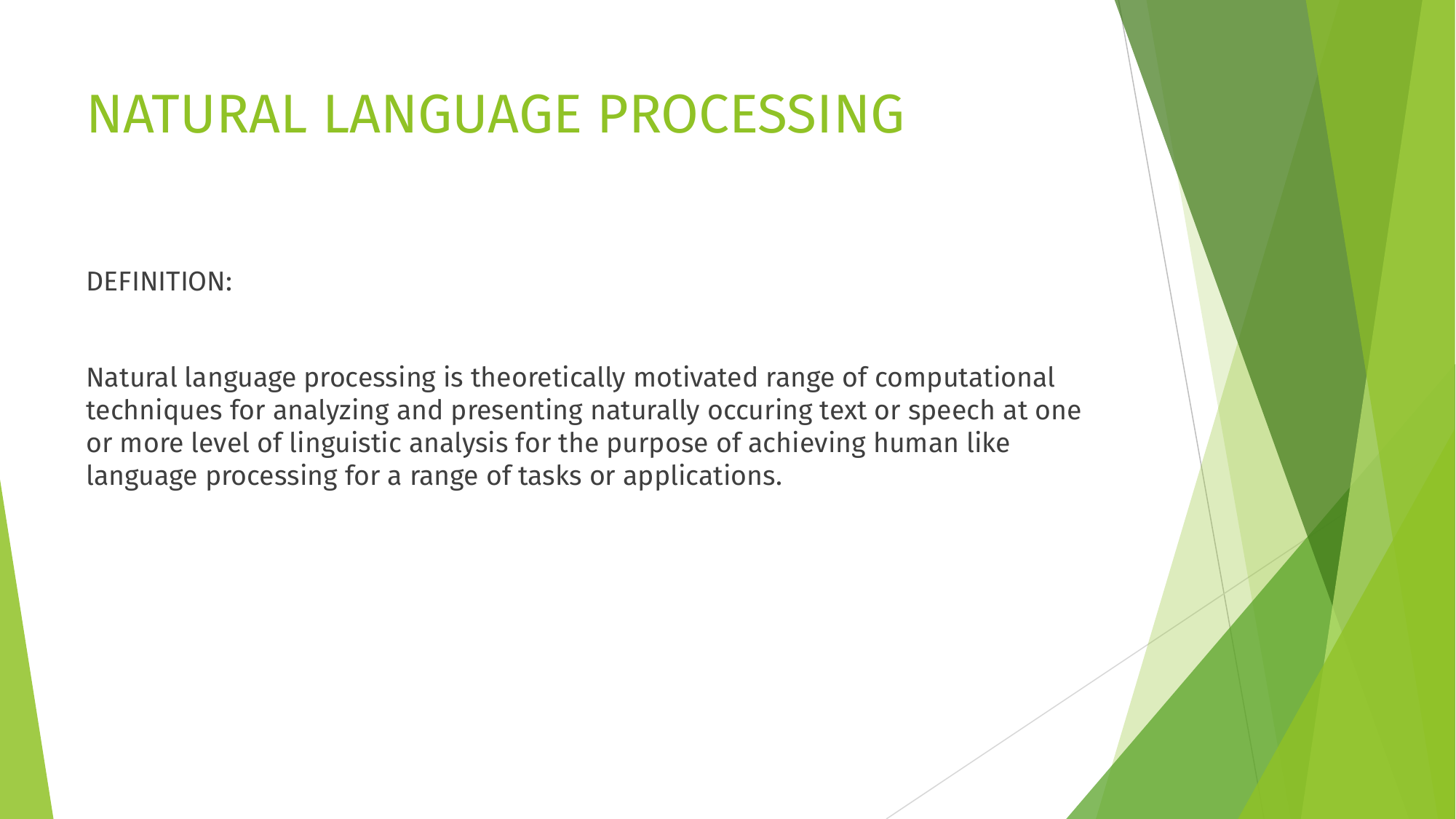

# NATURAL LANGUAGE PROCESSING
DEFINITION:

Natural language processing is theoretically motivated range of computational techniques for analyzing and presenting naturally occuring text or speech at one or more level of linguistic analysis for the purpose of achieving human like language processing for a range of tasks or applications.